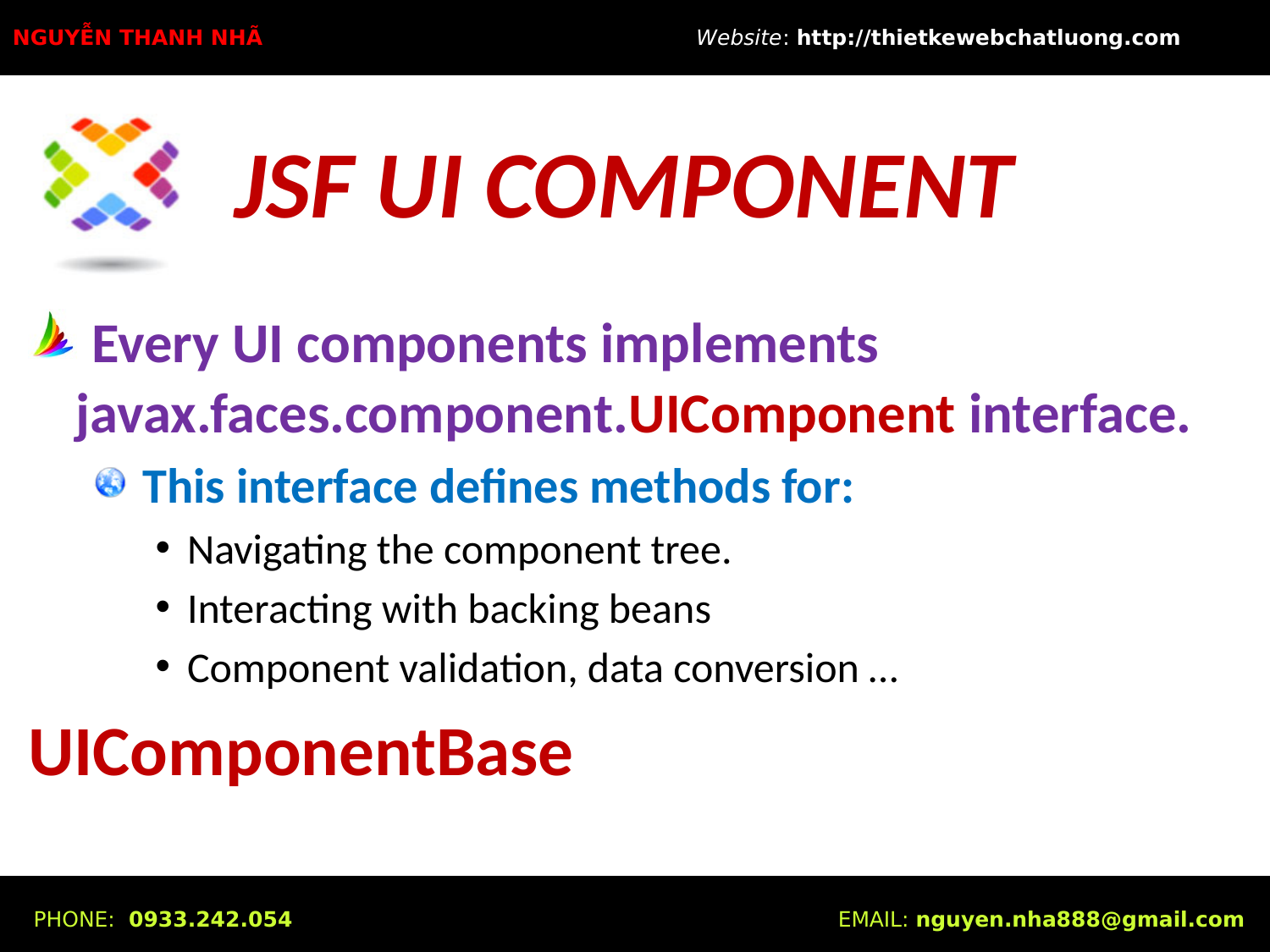

JSF UI COMPONENT
 Every UI components implements javax.faces.component.UIComponent interface.
 This interface defines methods for:
Navigating the component tree.
Interacting with backing beans
Component validation, data conversion …
UIComponentBase